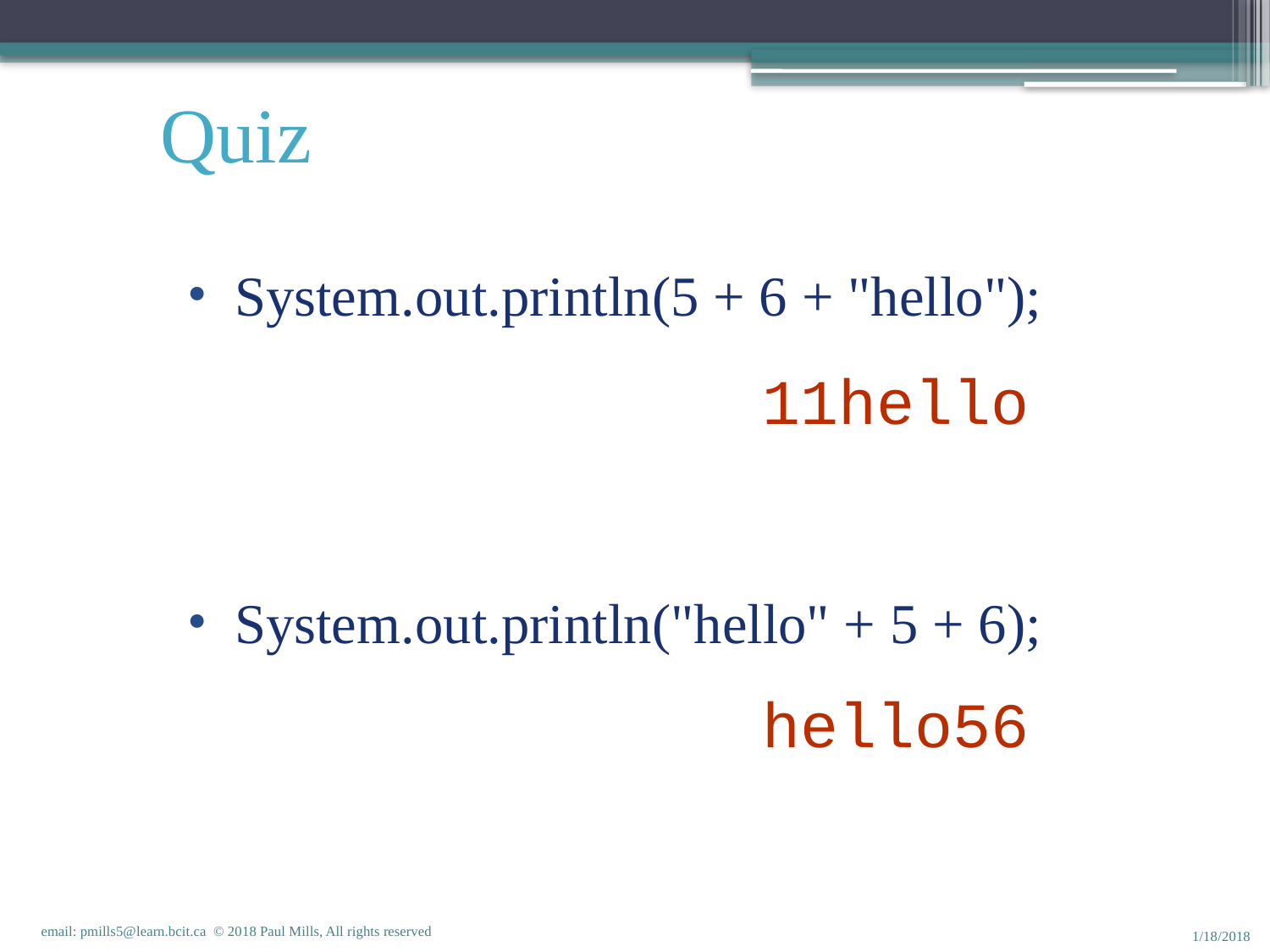

Quiz
System.out.println(5 + 6 + "hello");

System.out.println("hello" + 5 + 6);
11hello
hello56
email: pmills5@learn.bcit.ca  © 2018 Paul Mills, All rights reserved
1/18/2018